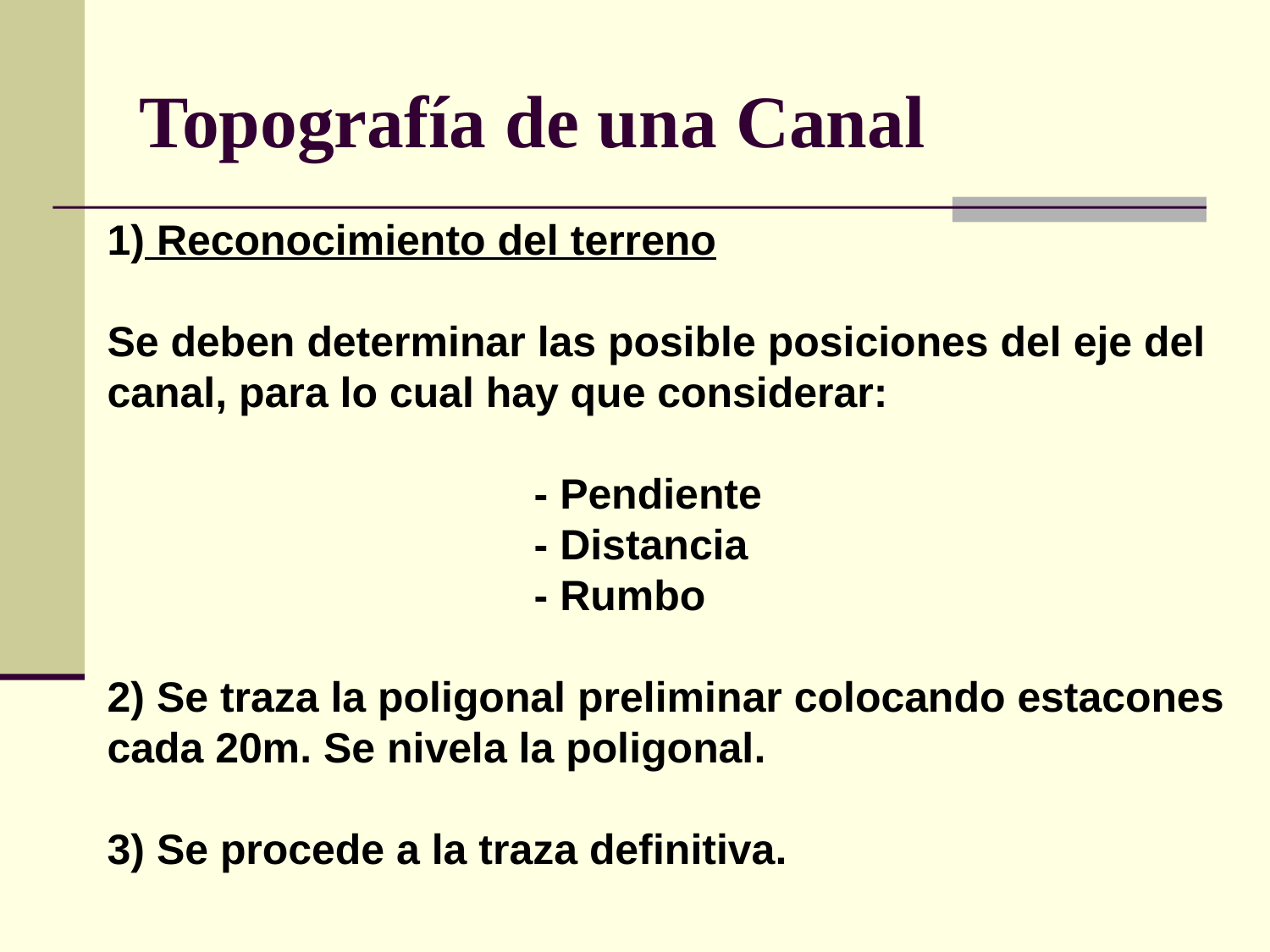

Topografía de una Canal
1) Reconocimiento del terreno

Se deben determinar las posible posiciones del eje del canal, para lo cual hay que considerar:

                                    - Pendiente
                                    - Distancia
                                    - Rumbo

2) Se traza la poligonal preliminar colocando estacones cada 20m. Se nivela la poligonal.

3) Se procede a la traza definitiva.